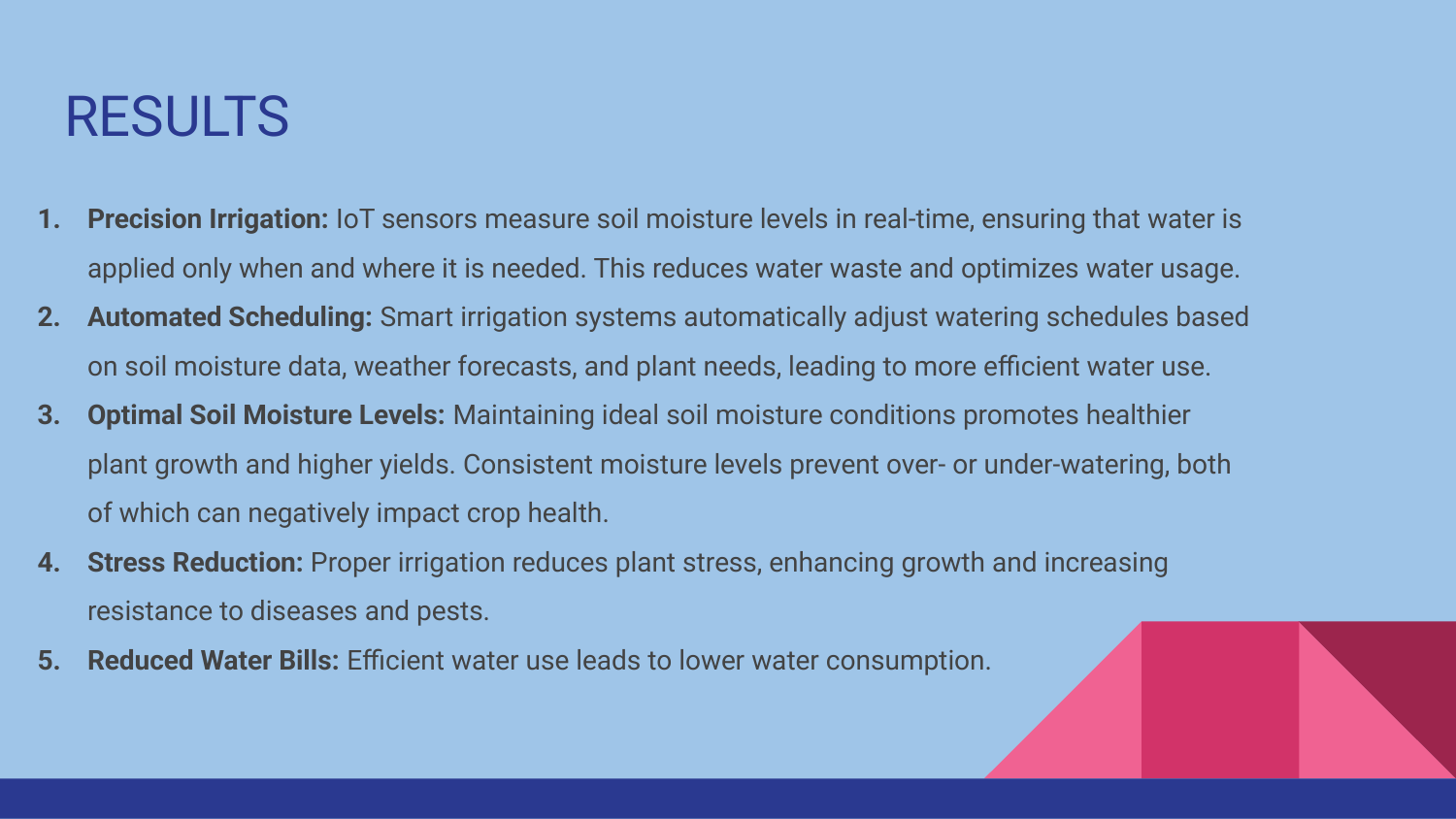

# RESULTS
Precision Irrigation: IoT sensors measure soil moisture levels in real-time, ensuring that water is applied only when and where it is needed. This reduces water waste and optimizes water usage.
Automated Scheduling: Smart irrigation systems automatically adjust watering schedules based on soil moisture data, weather forecasts, and plant needs, leading to more efficient water use.
Optimal Soil Moisture Levels: Maintaining ideal soil moisture conditions promotes healthier plant growth and higher yields. Consistent moisture levels prevent over- or under-watering, both of which can negatively impact crop health.
Stress Reduction: Proper irrigation reduces plant stress, enhancing growth and increasing resistance to diseases and pests.
Reduced Water Bills: Efficient water use leads to lower water consumption.